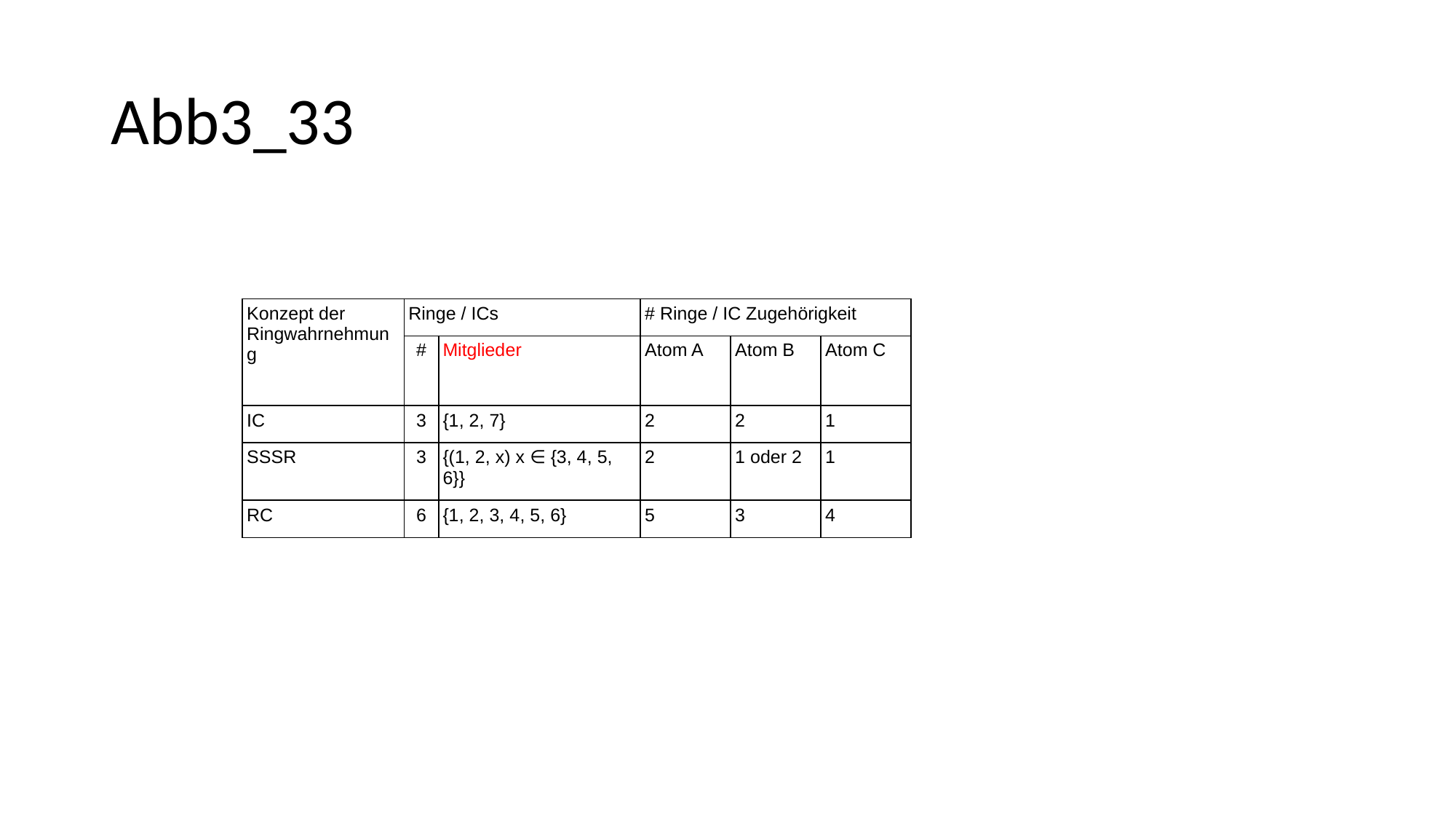

# Abb3_33
| Konzept der Ringwahrnehmung | Ringe / ICs |  | # Ringe / IC Zugehörigkeit |  |  |
| --- | --- | --- | --- | --- | --- |
|  | # | Mitglieder | Atom A | Atom B | Atom C |
| IC | 3 | {1, 2, 7} | 2 | 2 | 1 |
| SSSR | 3 | {(1, 2, x) x ∈ {3, 4, 5, 6}} | 2 | 1 oder 2 | 1 |
| RC | 6 | {1, 2, 3, 4, 5, 6} | 5 | 3 | 4 |